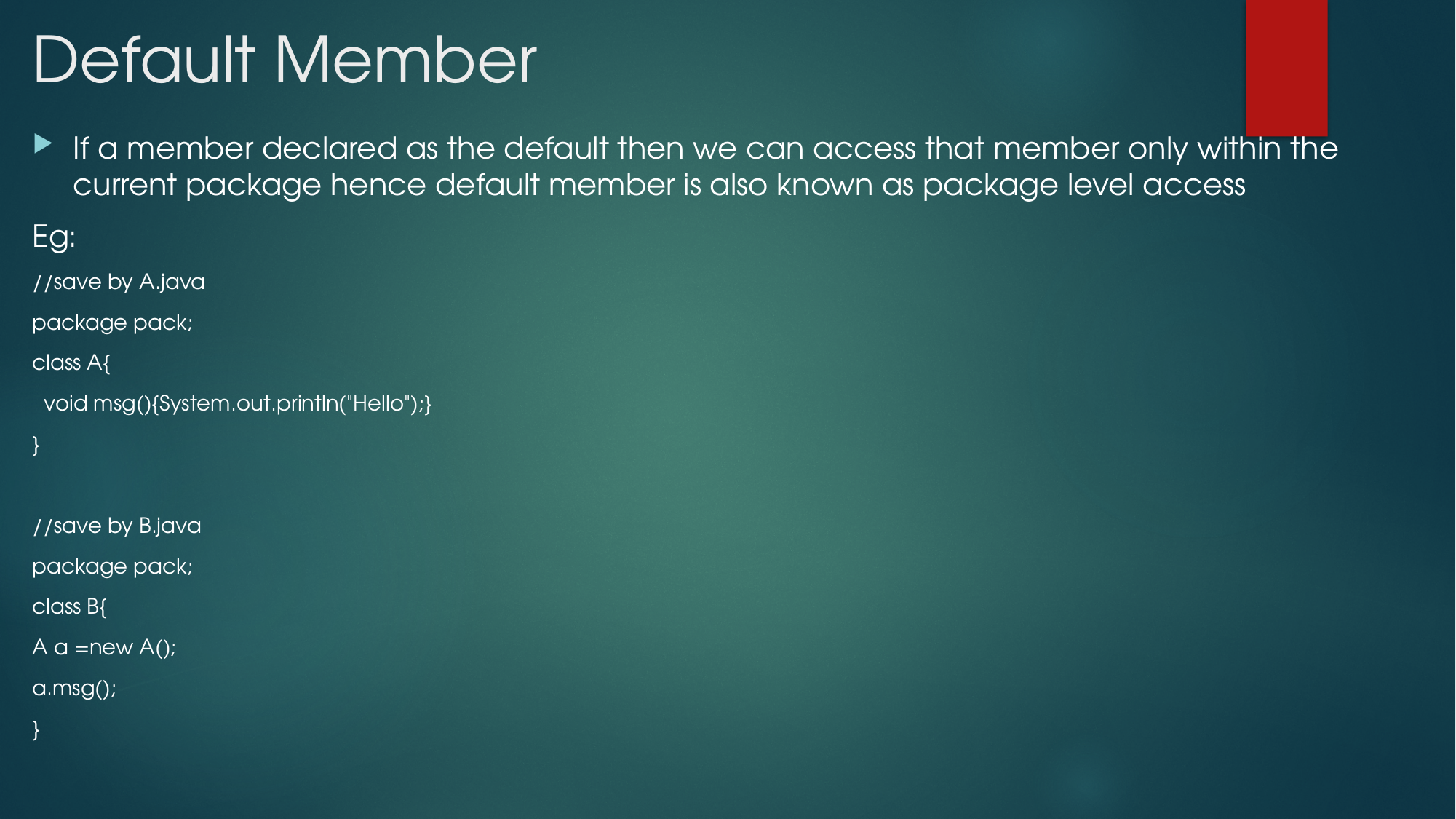

# Default Member
If a member declared as the default then we can access that member only within the current package hence default member is also known as package level access
Eg:
//save by A.java
package pack;
class A{
  void msg(){System.out.println("Hello");}
}

//save by B.java
package pack;
class B{
A a =new A();
a.msg();
}